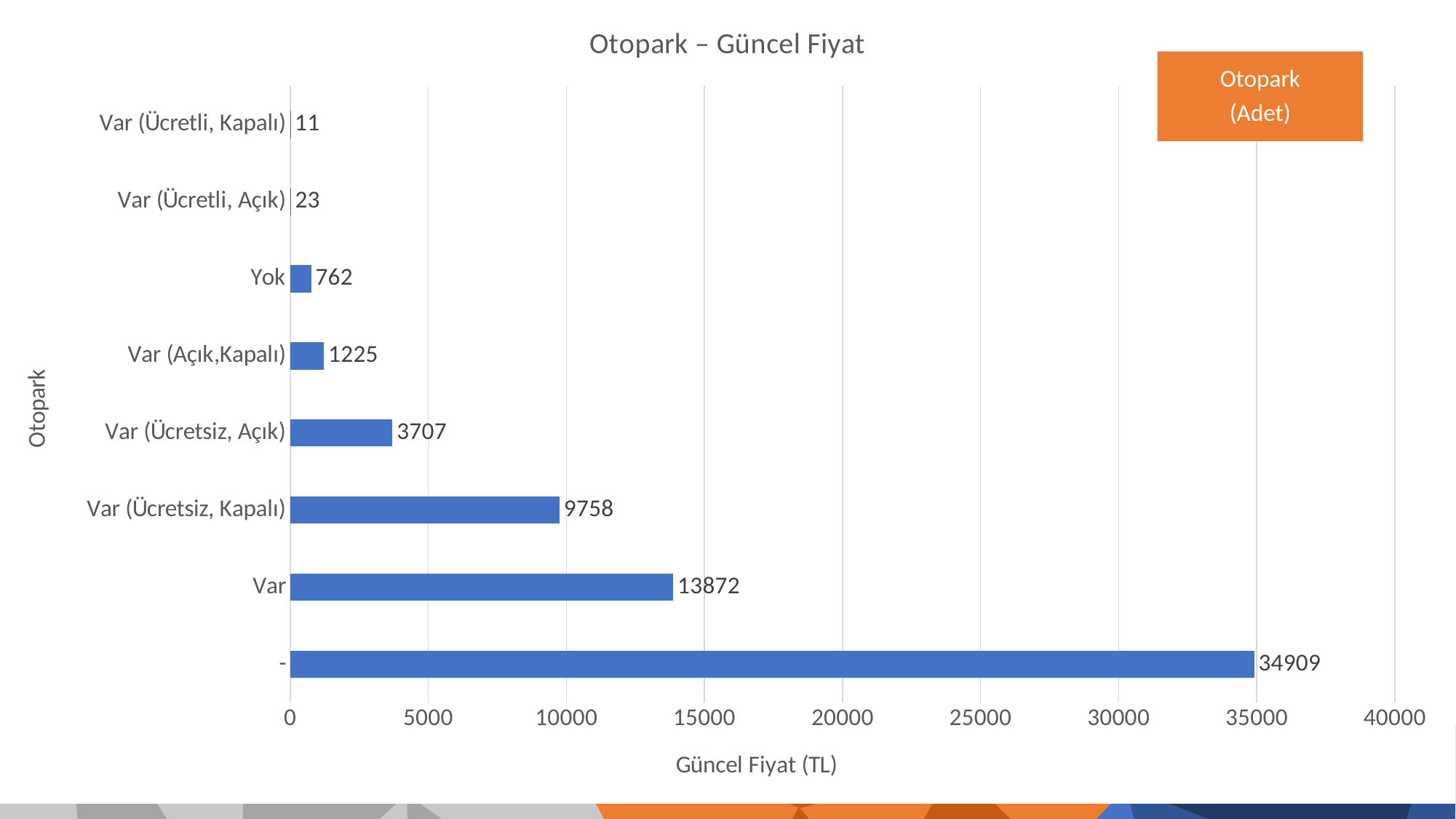

### Chart: Otopark – Güncel Fiyat

| Category |  |
|---|---|
| - | 34909.0 |
| Var | 13872.0 |
| Var (Ücretsiz, Kapalı) | 9758.0 |
| Var (Ücretsiz, Açık) | 3707.0 |
| Var (Açık,Kapalı) | 1225.0 |
| Yok | 762.0 |
| Var (Ücretli, Açık) | 23.0 |
| Var (Ücretli, Kapalı) | 11.0 |
Otopark
(Adet)